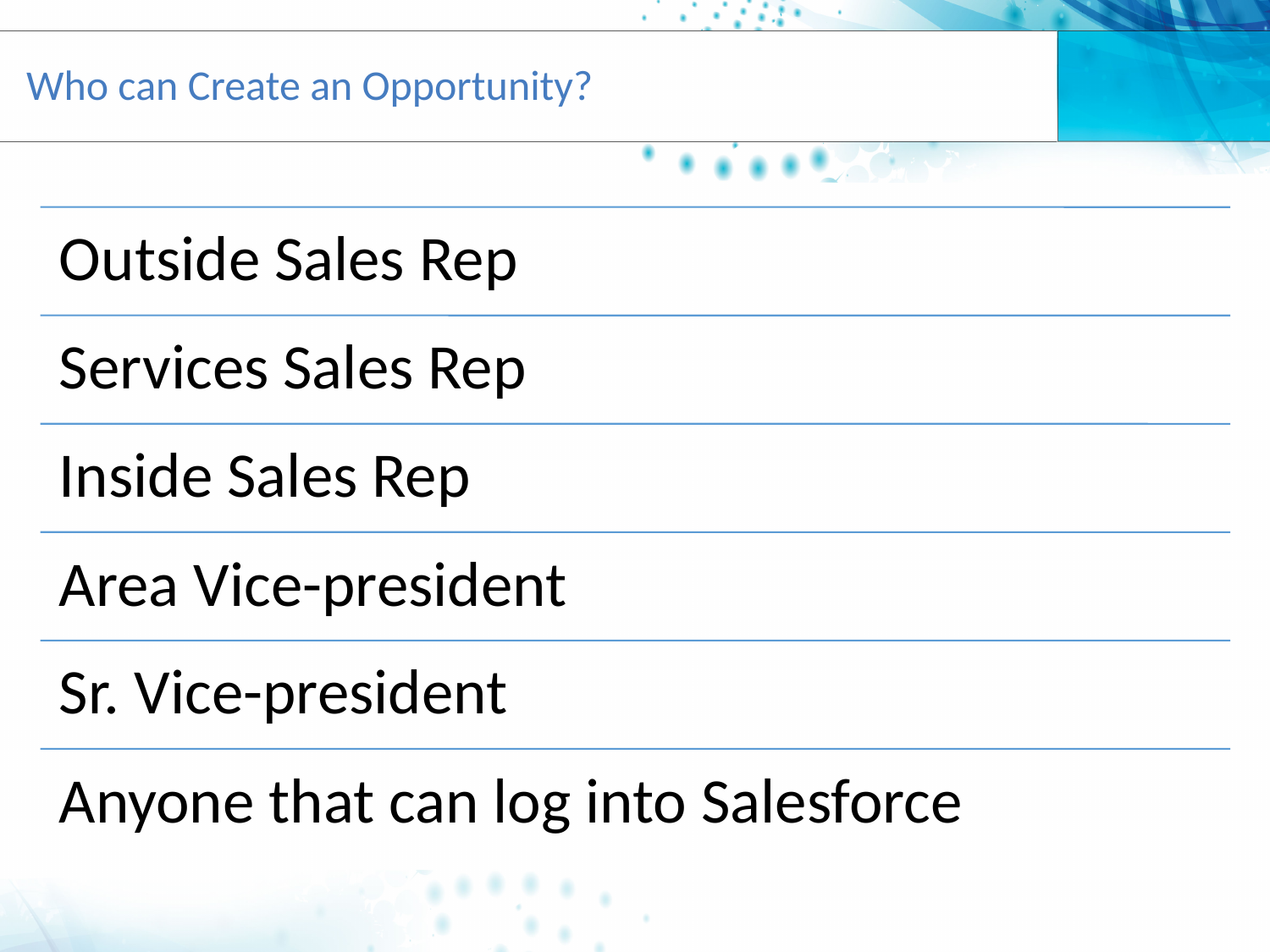

# Who can Create an Opportunity?
Outside Sales Rep
Services Sales Rep
Inside Sales Rep
Area Vice-president
Sr. Vice-president
Anyone that can log into Salesforce